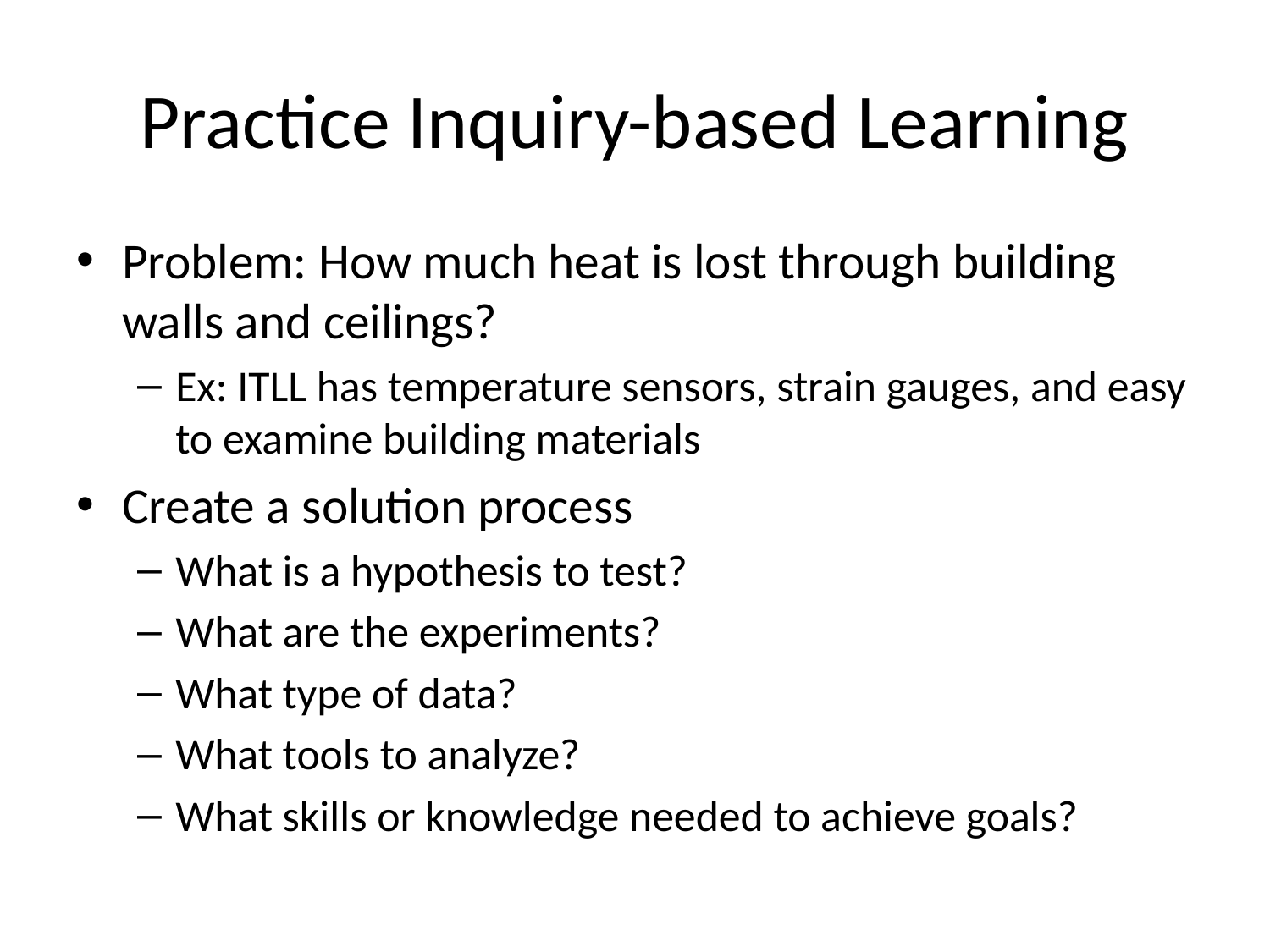

# Practice Inquiry-based Learning
Problem: How much heat is lost through building walls and ceilings?
Ex: ITLL has temperature sensors, strain gauges, and easy to examine building materials
Create a solution process
What is a hypothesis to test?
What are the experiments?
What type of data?
What tools to analyze?
What skills or knowledge needed to achieve goals?